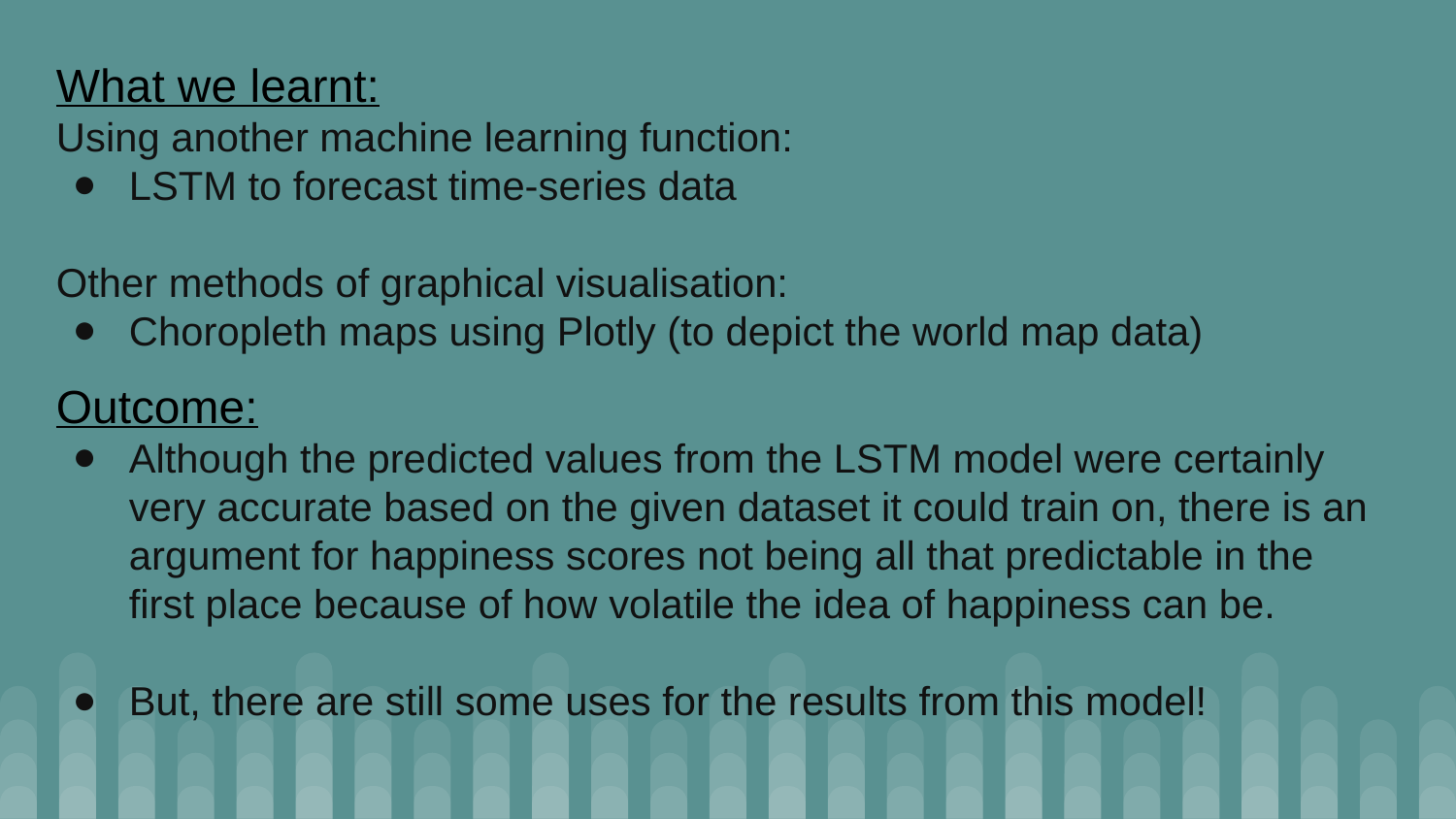

What we learnt:
Using another machine learning function:
LSTM to forecast time-series data

Other methods of graphical visualisation:
Choropleth maps using Plotly (to depict the world map data)
Outcome:
Although the predicted values from the LSTM model were certainly very accurate based on the given dataset it could train on, there is an argument for happiness scores not being all that predictable in the first place because of how volatile the idea of happiness can be.

But, there are still some uses for the results from this model!